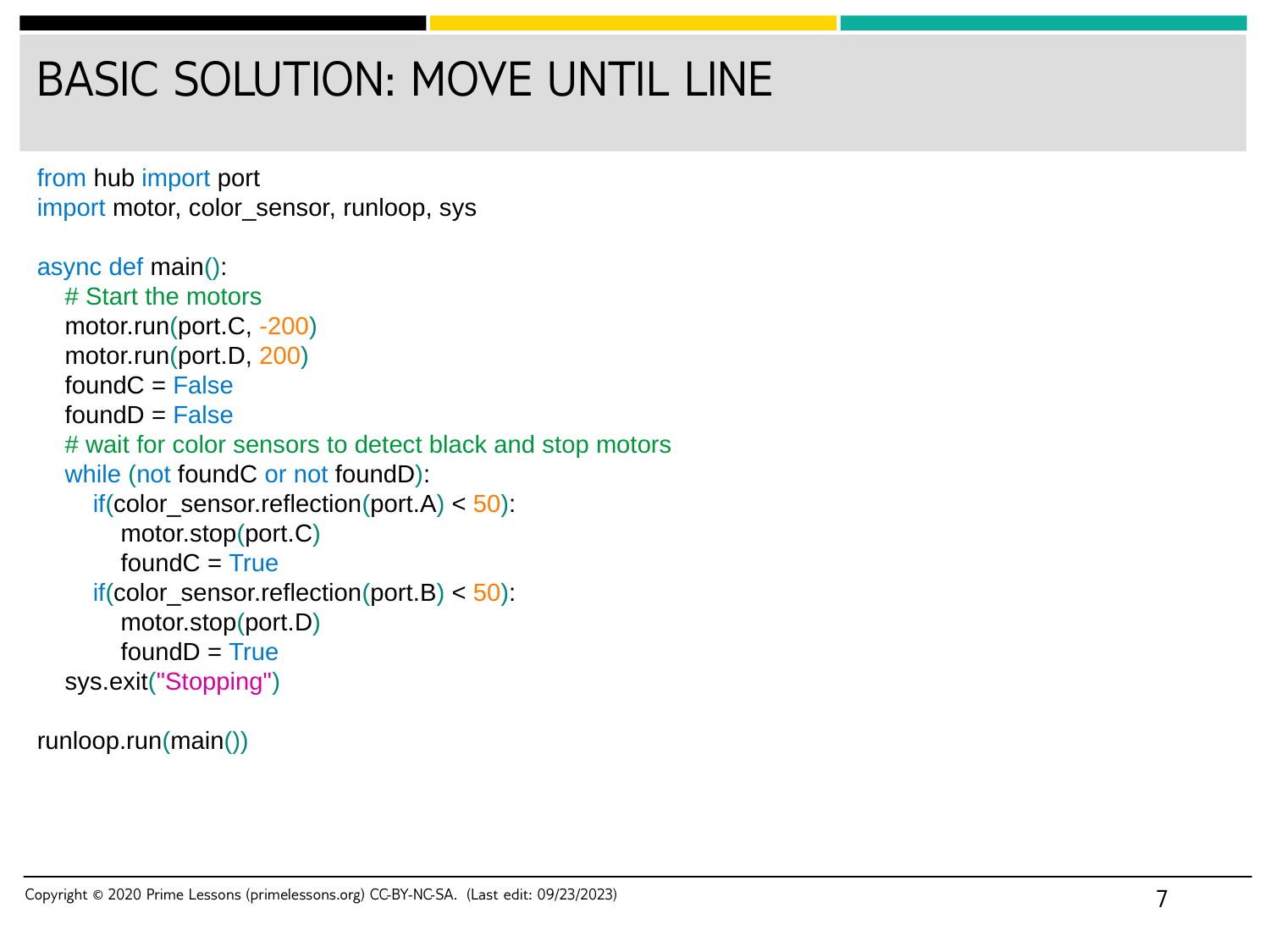

# BASIC SOLUTION: MOVE UNTIL LINE
from hub import port
import motor, color_sensor, runloop, sys
async def main():
    # Start the motors
    motor.run(port.C, -200)
    motor.run(port.D, 200)
    foundC = False
    foundD = False
    # wait for color sensors to detect black and stop motors
    while (not foundC or not foundD):
        if(color_sensor.reflection(port.A) < 50):
            motor.stop(port.C)
            foundC = True
        if(color_sensor.reflection(port.B) < 50):
            motor.stop(port.D)
            foundD = True
    sys.exit("Stopping")
runloop.run(main())
7
Copyright © 2020 Prime Lessons (primelessons.org) CC-BY-NC-SA.  (Last edit: 09/23/2023)